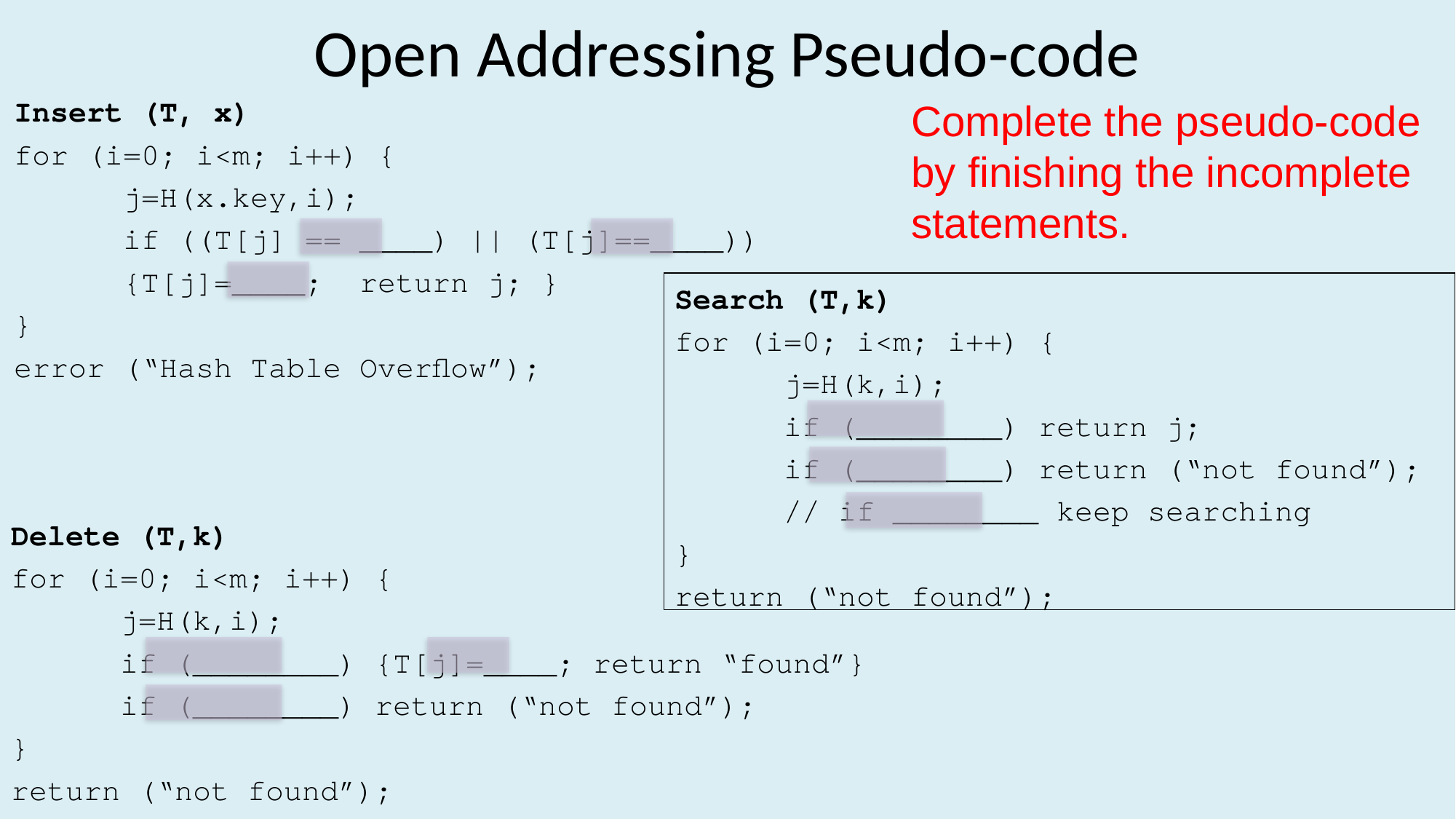

# Open Addressing Pseudo-code
Insert (T, x)
for (i=0; i<m; i++) {
	j=H(x.key,i);
	if ((T[j] == ____) || (T[j]==____))
      {T[j]=____;  return j; }
}
error (“Hash Table Overflow”);

Complete the pseudo-code by finishing the incomplete statements.

Search (T,k)
for (i=0; i<m; i++) {
	j=H(k,i);
	if (________) return j;
	if (________) return (“not found”);
	// if ________ keep searching
}
return (“not found”);

Delete (T,k)
for (i=0; i<m; i++) {
	j=H(k,i);
	if (________) {T[j]=____; return “found”}
	if (________) return (“not found”);
}
return (“not found”);